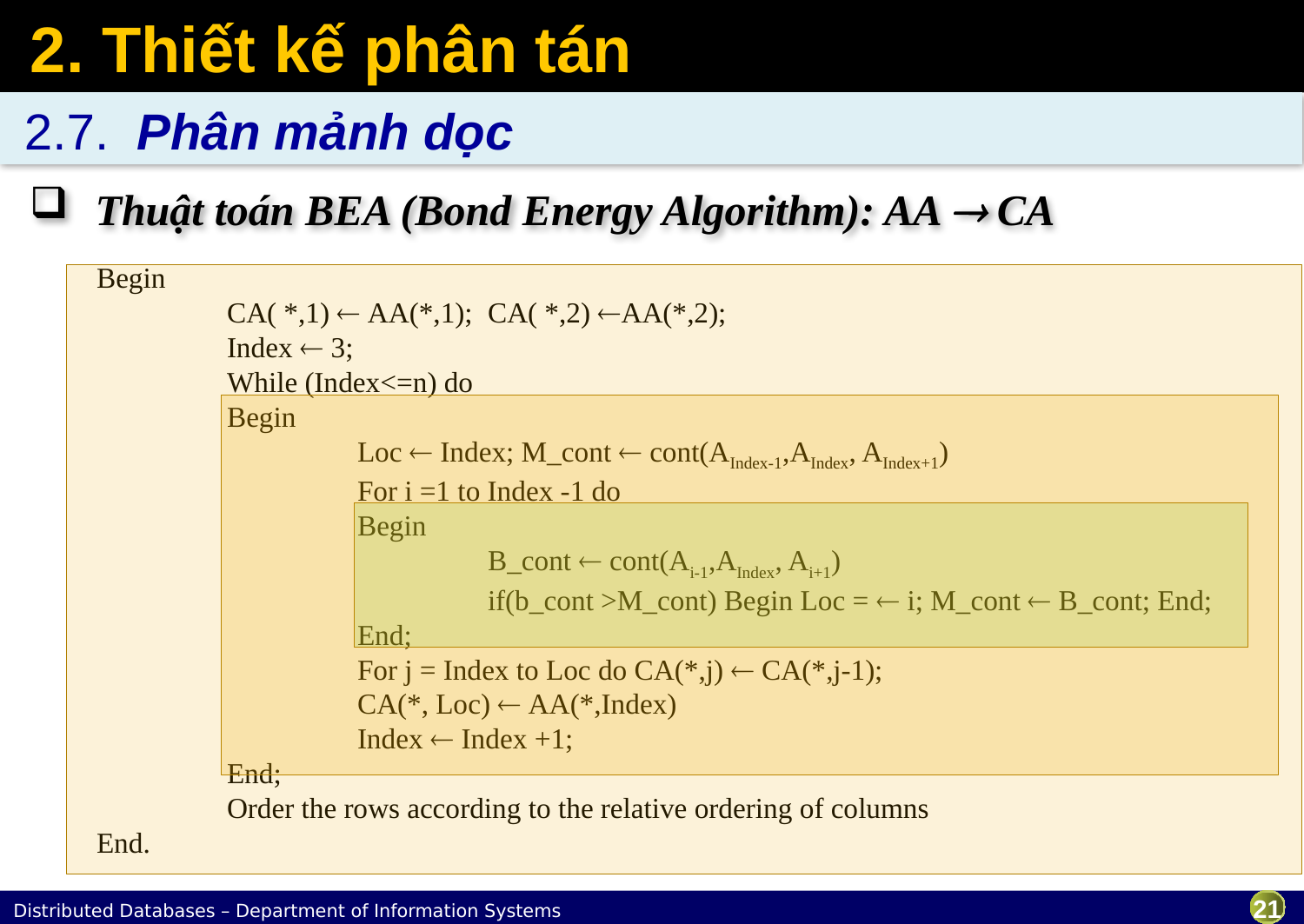

# 2. Thiết kế phân tán
2.7.  Phân mảnh dọc
Thuật toán BEA (Bond Energy Algorithm): AA → CA
Begin
	CA( *,1) ← AA(*,1); 	CA( *,2) ←AA(*,2);
	Index ← 3;
	While (Index<=n) do
	Begin
		Loc ← Index; M_cont ← cont(AIndex-1,AIndex, AIndex+1)
		For i =1 to Index -1 do
		Begin
			B_cont ← cont(Ai-1,AIndex, Ai+1)
			if(b_cont >M_cont) Begin Loc = ← i; M_cont ← B_cont; End;
		End;
		For j = Index to Loc do CA(*,j) ← CA(*,j-1);
		CA(*, Loc) ← AA(*,Index)
		Index ← Index +1;
	End;
	Order the rows according to the relative ordering of columns
End.